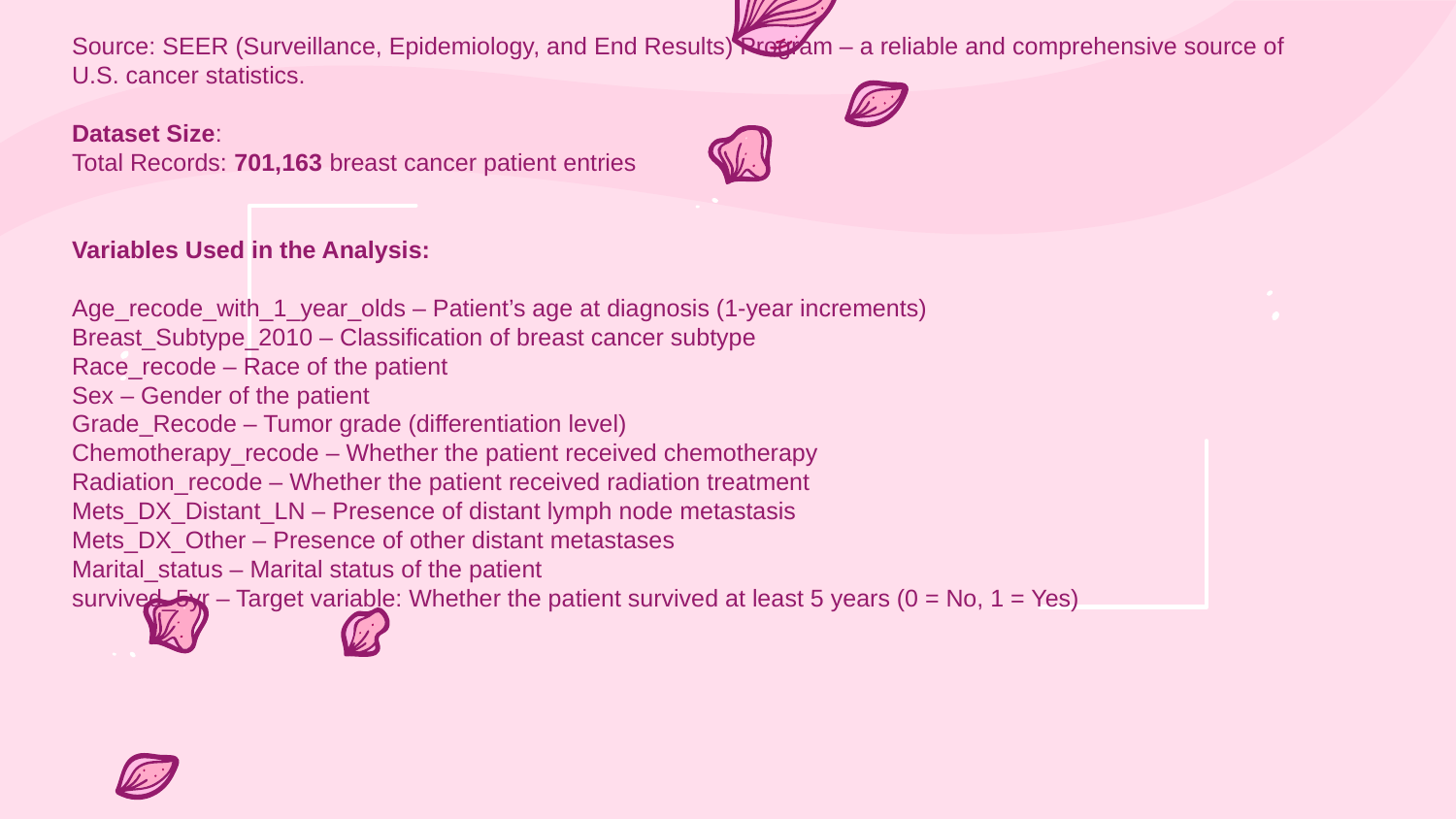

Source: SEER (Surveillance, Epidemiology, and End Results) Program – a reliable and comprehensive source of U.S. cancer statistics.

Dataset Size:
Total Records: 701,163 breast cancer patient entries

Variables Used in the Analysis:

Age_recode_with_1_year_olds – Patient’s age at diagnosis (1-year increments)
Breast_Subtype_2010 – Classification of breast cancer subtype
Race_recode – Race of the patient
Sex – Gender of the patient
Grade_Recode – Tumor grade (differentiation level)
Chemotherapy_recode – Whether the patient received chemotherapy
Radiation_recode – Whether the patient received radiation treatment
Mets_DX_Distant_LN – Presence of distant lymph node metastasis
Mets_DX_Other – Presence of other distant metastases
Marital_status – Marital status of the patient
survived_5yr – Target variable: Whether the patient survived at least 5 years (0 = No, 1 = Yes)

#